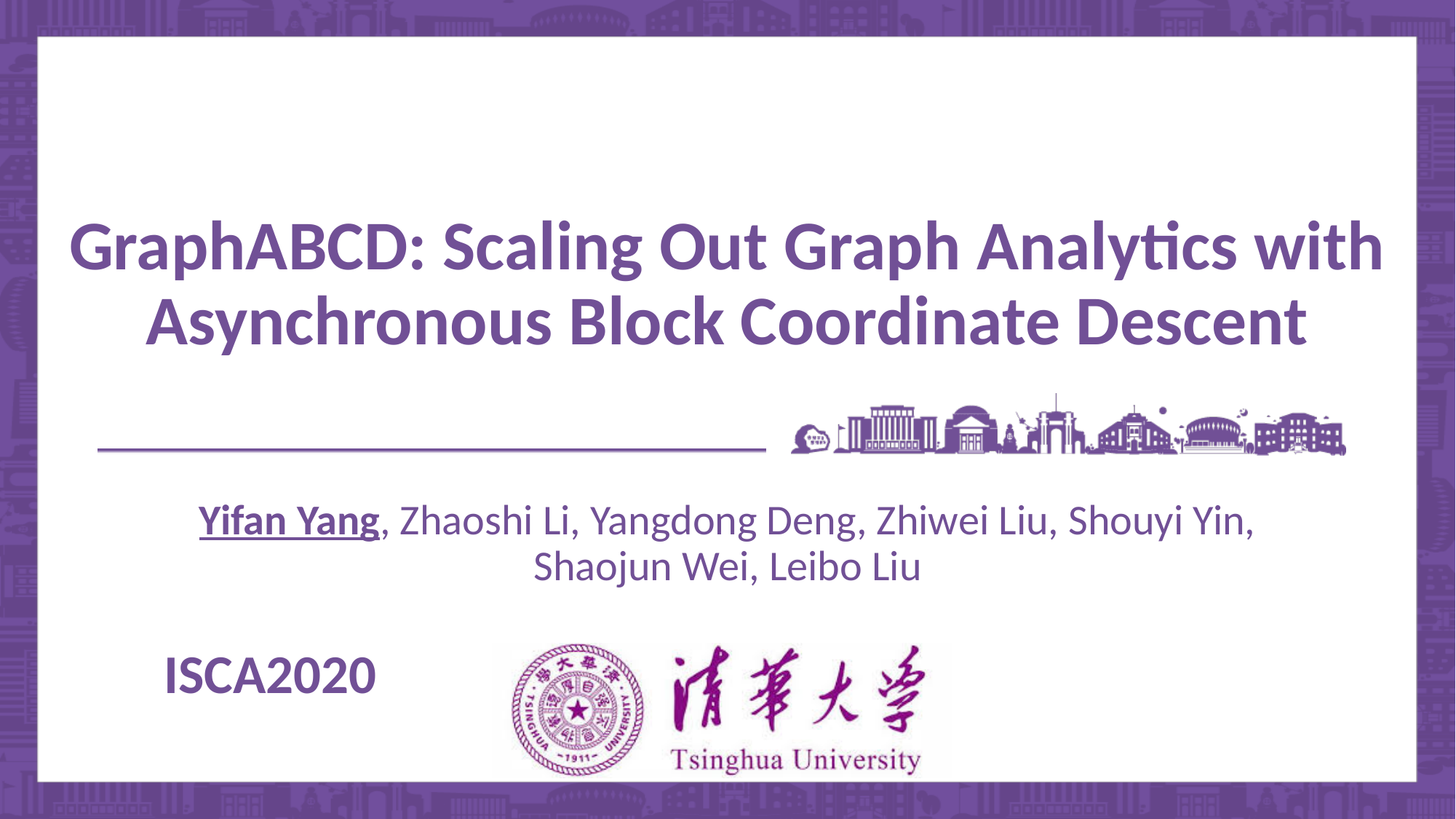

# GraphABCD: Scaling Out Graph Analytics with Asynchronous Block Coordinate Descent
Yifan Yang, Zhaoshi Li, Yangdong Deng, Zhiwei Liu, Shouyi Yin, Shaojun Wei, Leibo Liu
ISCA2020